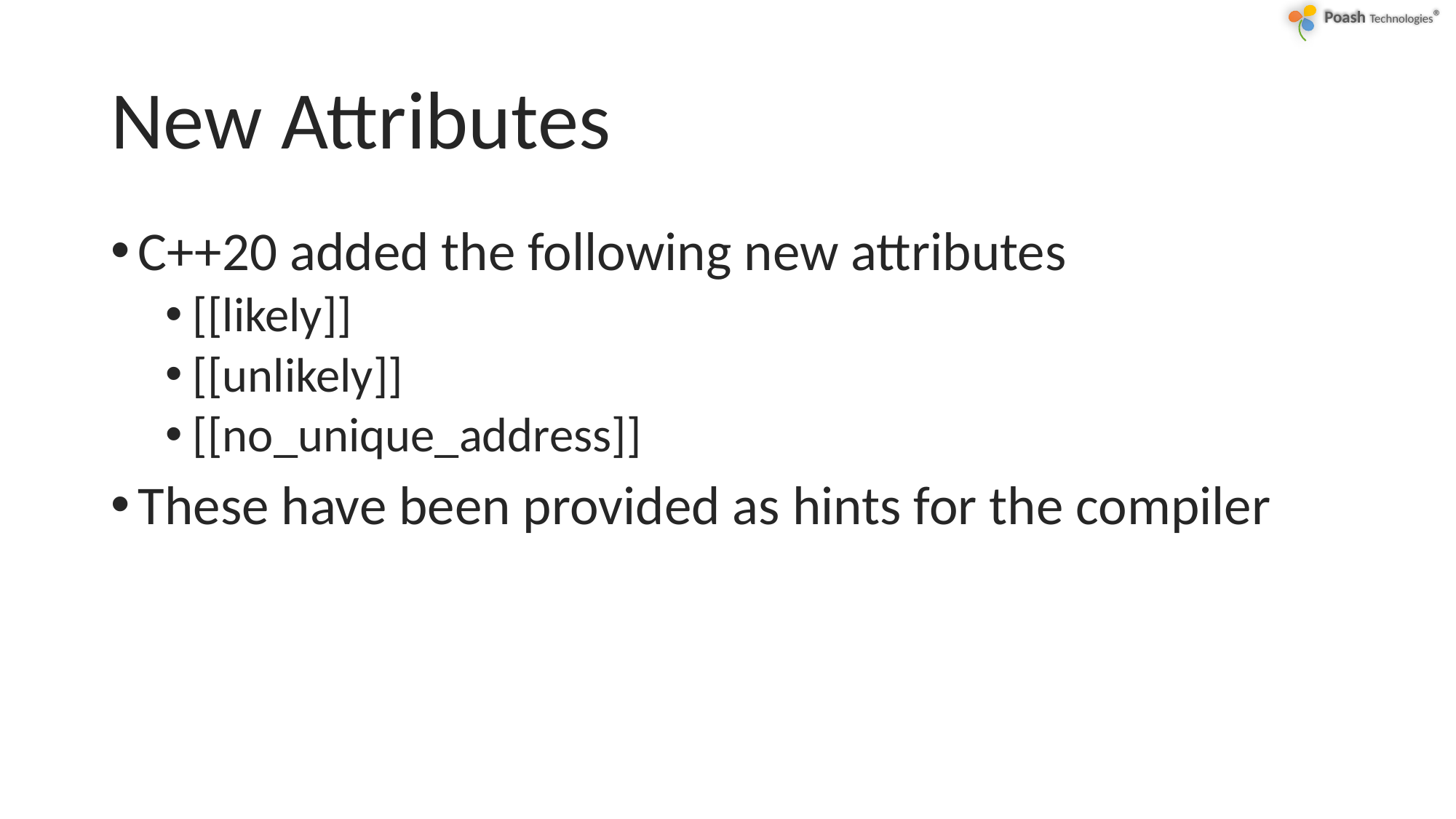

# New Attributes
C++20 added the following new attributes
[[likely]]
[[unlikely]]
[[no_unique_address]]
These have been provided as hints for the compiler